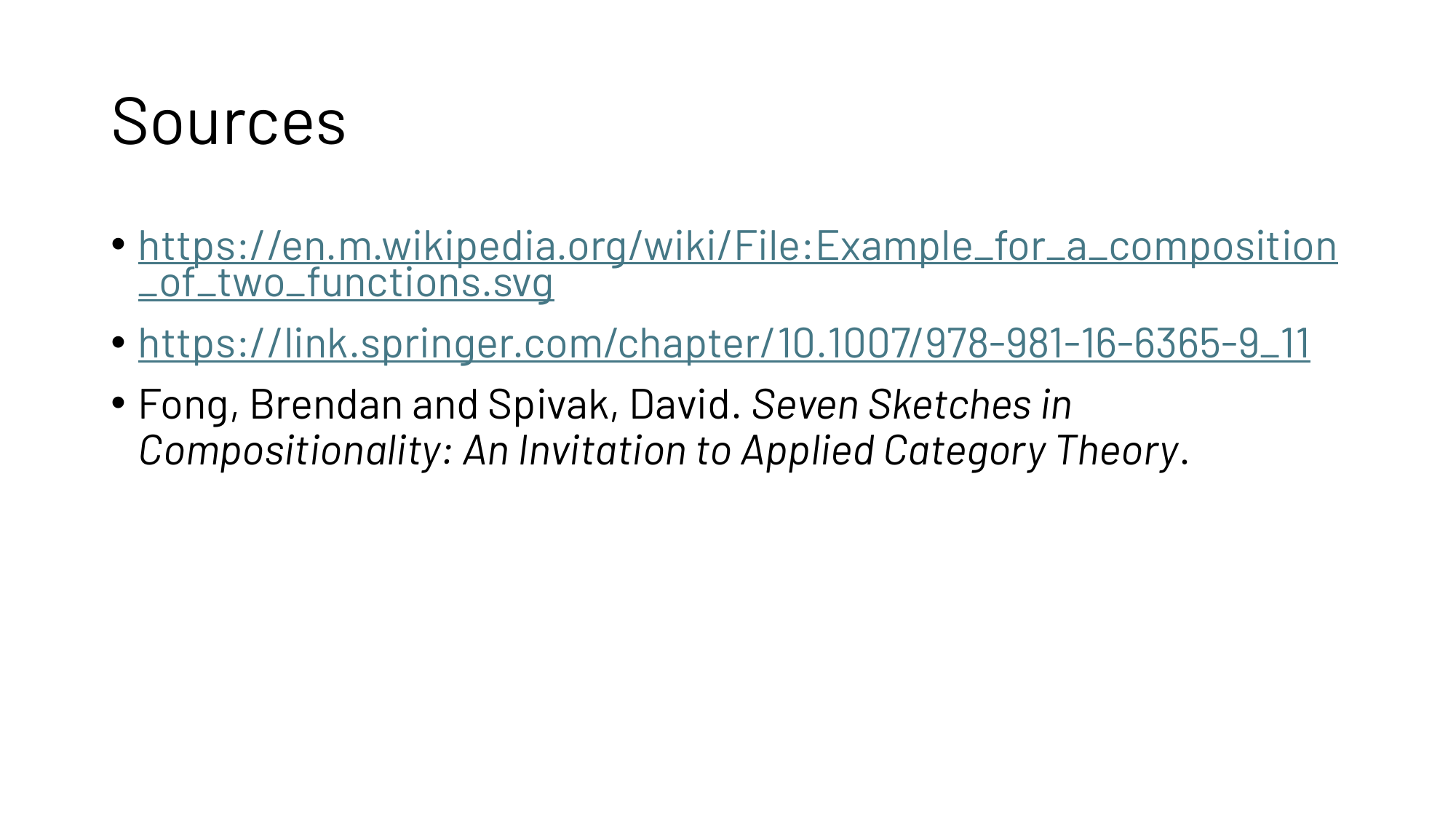

# Sources
https://en.m.wikipedia.org/wiki/File:Example_for_a_composition_of_two_functions.svg
https://link.springer.com/chapter/10.1007/978-981-16-6365-9_11
Fong, Brendan and Spivak, David. Seven Sketches in Compositionality: An Invitation to Applied Category Theory.